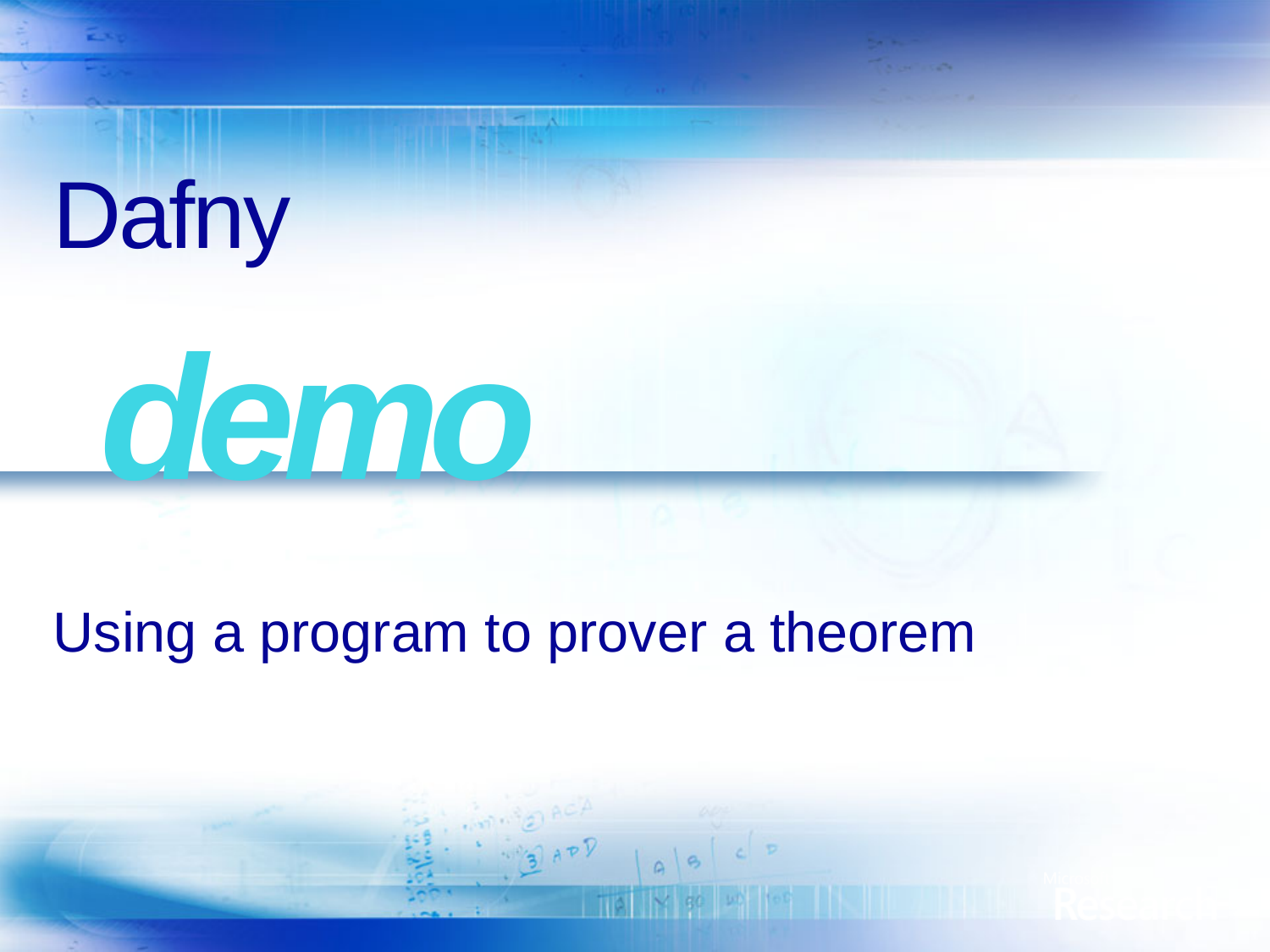

# Dafny
demo
Using a program to prover a theorem